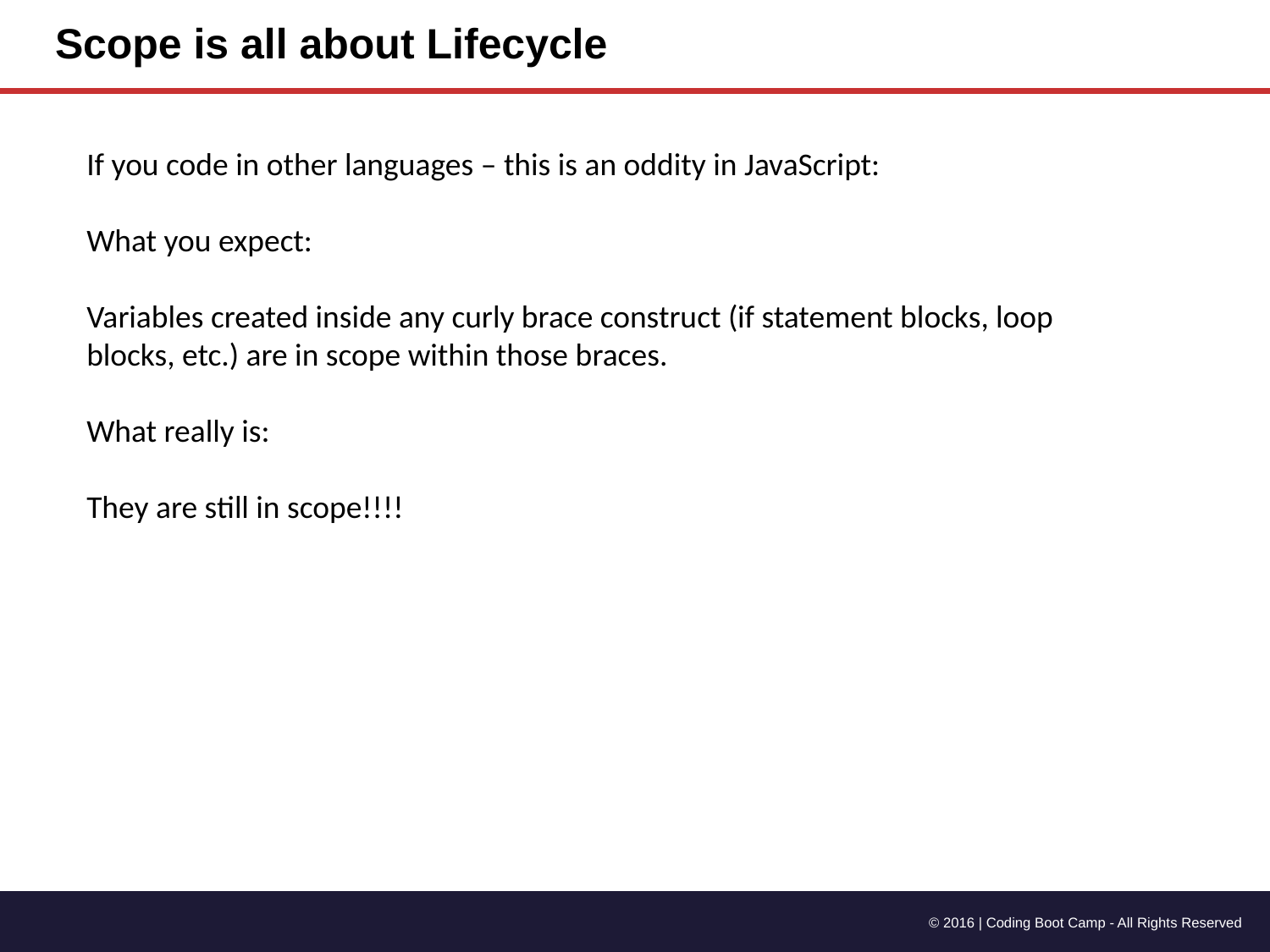

# Scope is all about Lifecycle
If you code in other languages – this is an oddity in JavaScript:

What you expect:

Variables created inside any curly brace construct (if statement blocks, loop blocks, etc.) are in scope within those braces.

What really is:

They are still in scope!!!!